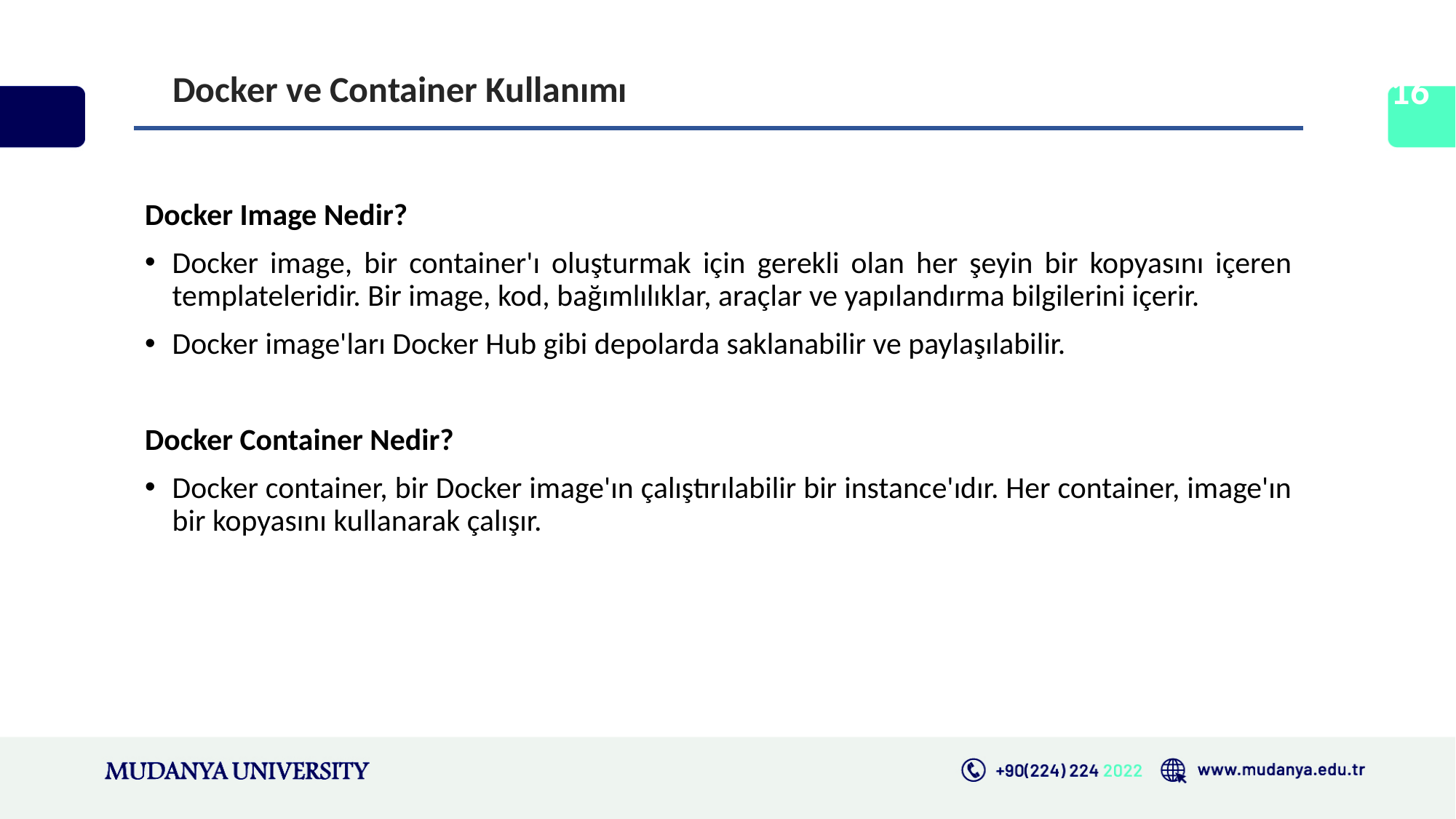

Docker ve Container Kullanımı

16
Docker Image Nedir?
Docker image, bir container'ı oluşturmak için gerekli olan her şeyin bir kopyasını içeren templateleridir. Bir image, kod, bağımlılıklar, araçlar ve yapılandırma bilgilerini içerir.
Docker image'ları Docker Hub gibi depolarda saklanabilir ve paylaşılabilir.

Docker Container Nedir?
Docker container, bir Docker image'ın çalıştırılabilir bir instance'ıdır. Her container, image'ın bir kopyasını kullanarak çalışır.